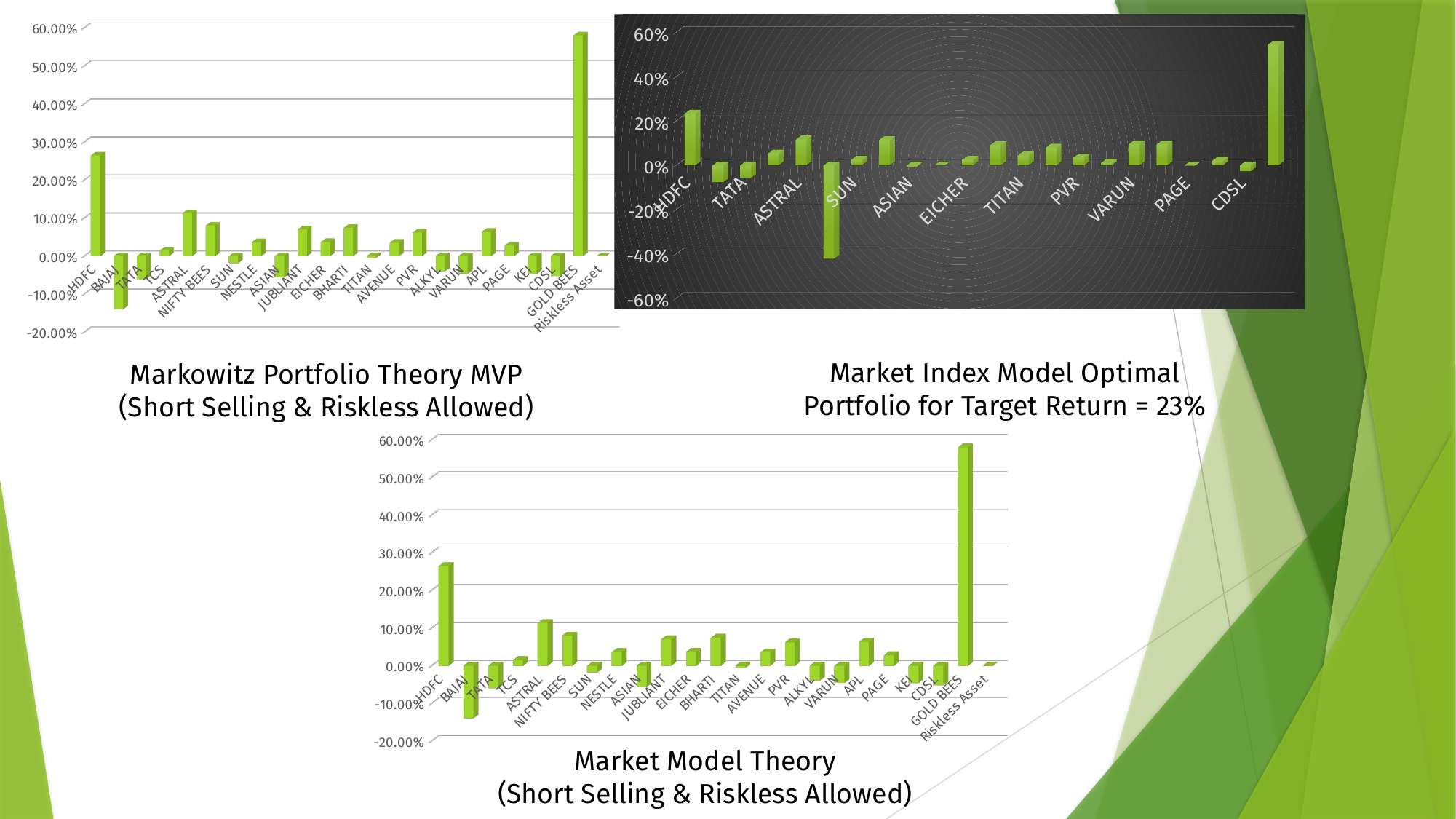

[unsupported chart]

[unsupported chart]

Market Index Model Optimal Portfolio for Target Return = 23%
Markowitz Portfolio Theory MVP
(Short Selling & Riskless Allowed)

[unsupported chart]

Market Model Theory
(Short Selling & Riskless Allowed)